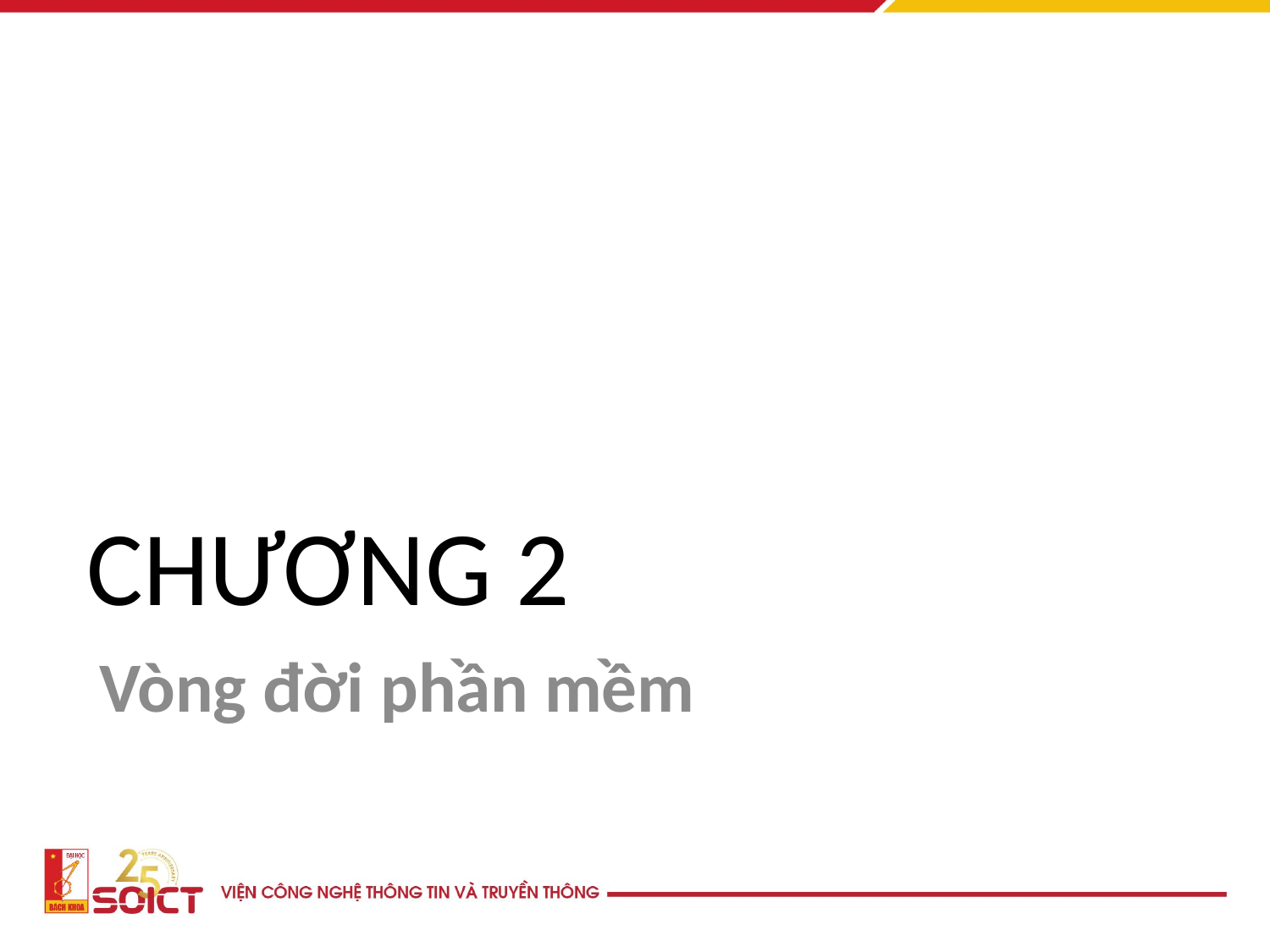

# CHƯƠNG 2
Vòng đời phần mềm